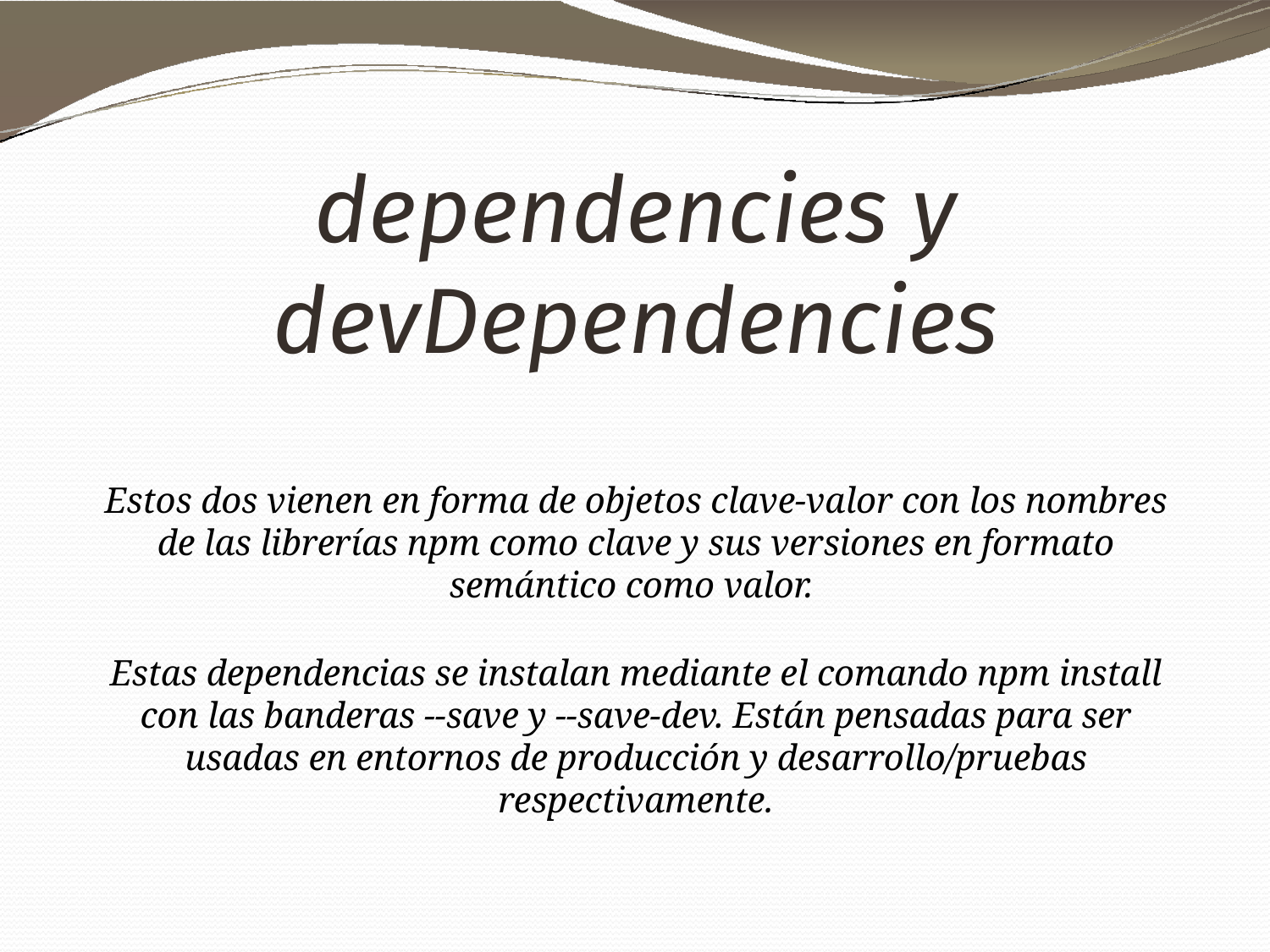

# dependencies y devDependencies
Estos dos vienen en forma de objetos clave-valor con los nombres de las librerías npm como clave y sus versiones en formato semántico como valor.

Estas dependencias se instalan mediante el comando npm install con las banderas --save y --save-dev. Están pensadas para ser usadas en entornos de producción y desarrollo/pruebas respectivamente.